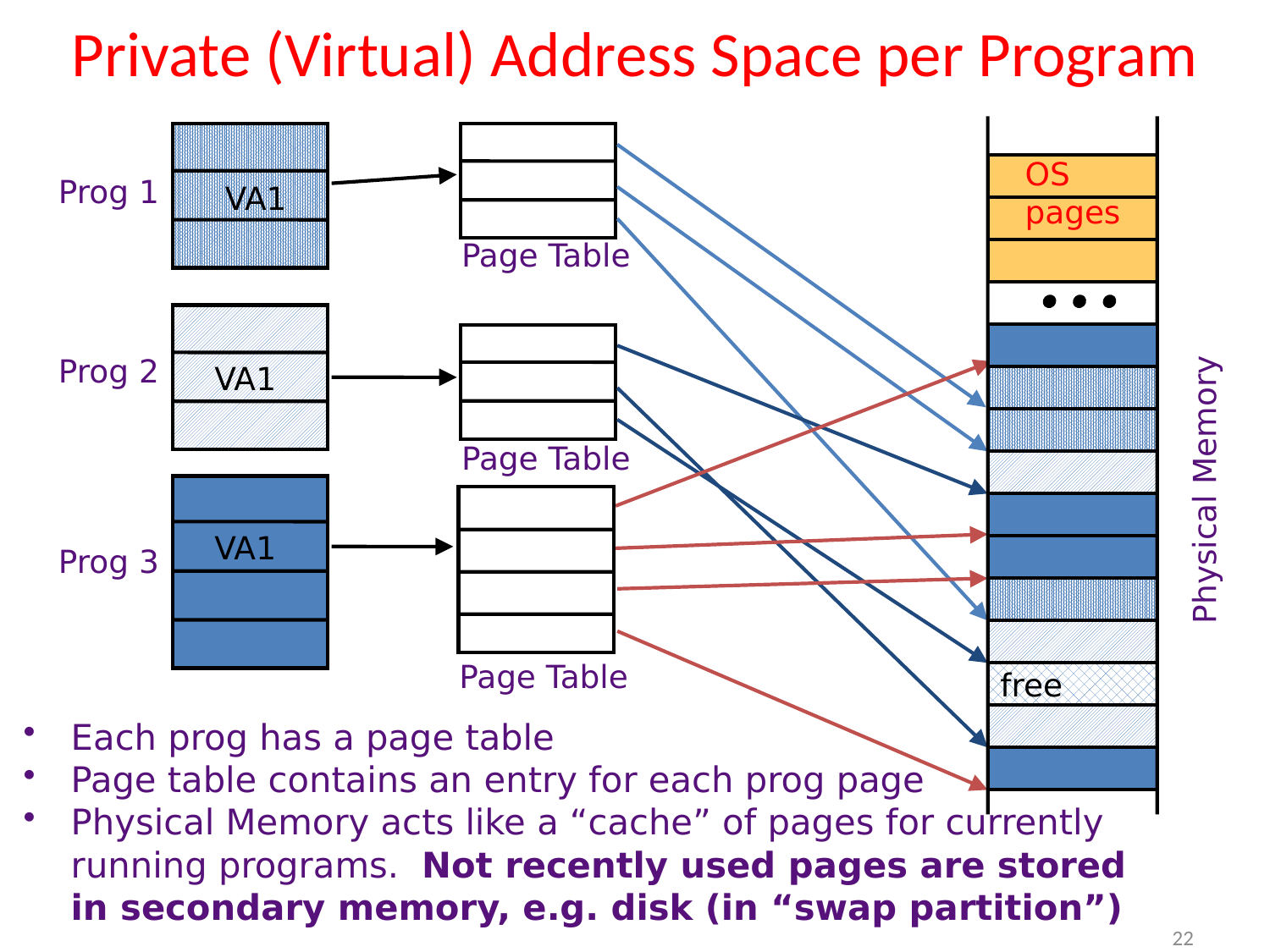

# Private (Virtual) Address Space per Program

OS
pages

free

Prog 1

VA1

Page Table

Prog 2

VA1

Page Table
Physical Memory

VA1

Prog 3

Page Table
Each prog has a page table
Page table contains an entry for each prog page
Physical Memory acts like a “cache” of pages for currently running programs.  Not recently used pages are stored in secondary memory, e.g. disk (in “swap partition”)

22